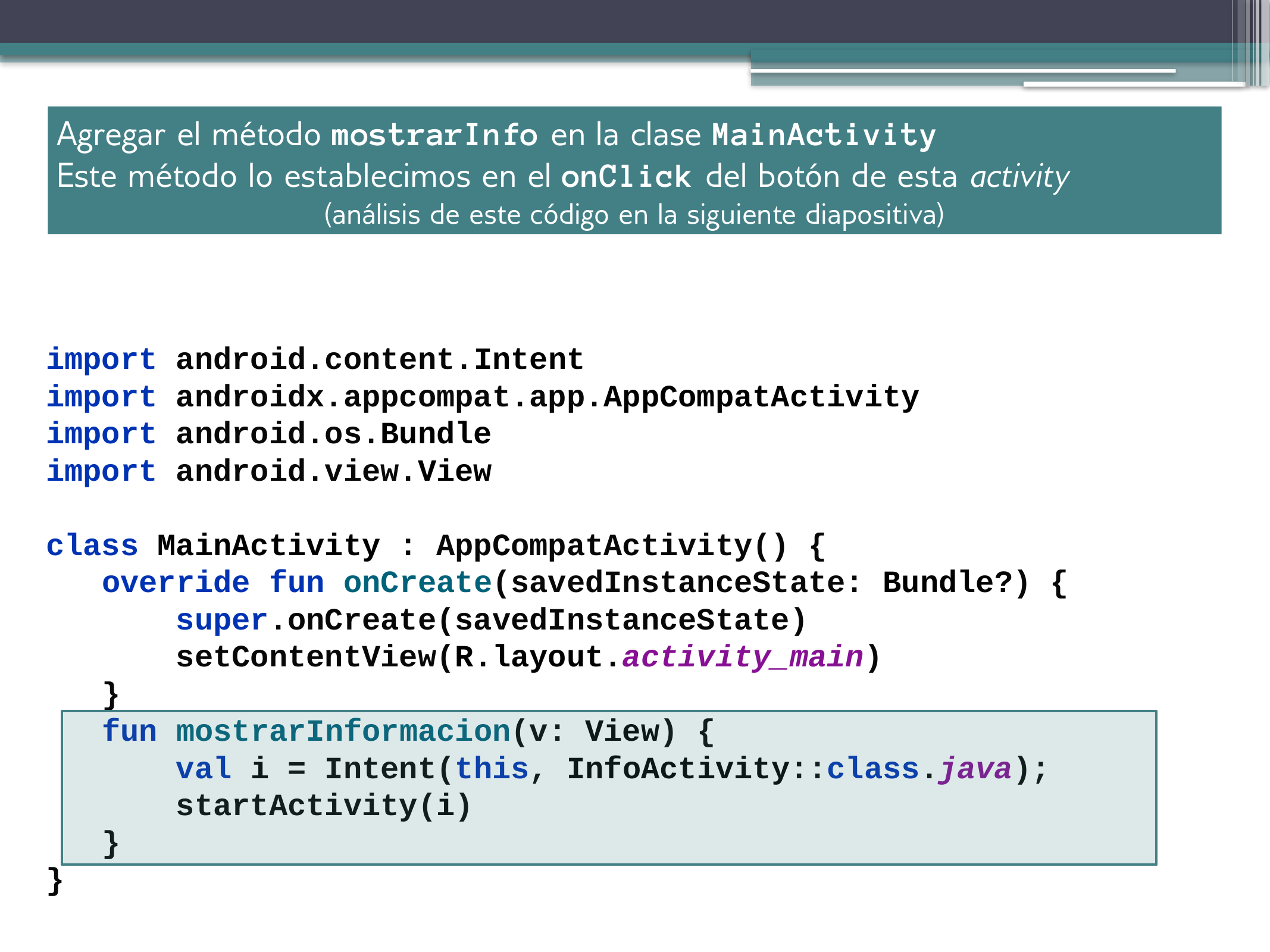

Agregar el método mostrarInfo en la clase MainActivity
Este método lo establecimos en el onClick del botón de esta activity
(análisis de este código en la siguiente diapositiva)
import android.content.Intent
import androidx.appcompat.app.AppCompatActivity
import android.os.Bundle
import android.view.View

class MainActivity : AppCompatActivity() {
   override fun onCreate(savedInstanceState: Bundle?) {
       super.onCreate(savedInstanceState)
       setContentView(R.layout.activity_main)
   }
   fun mostrarInformacion(v: View) {
       val i = Intent(this, InfoActivity::class.java);
       startActivity(i)
   }
}